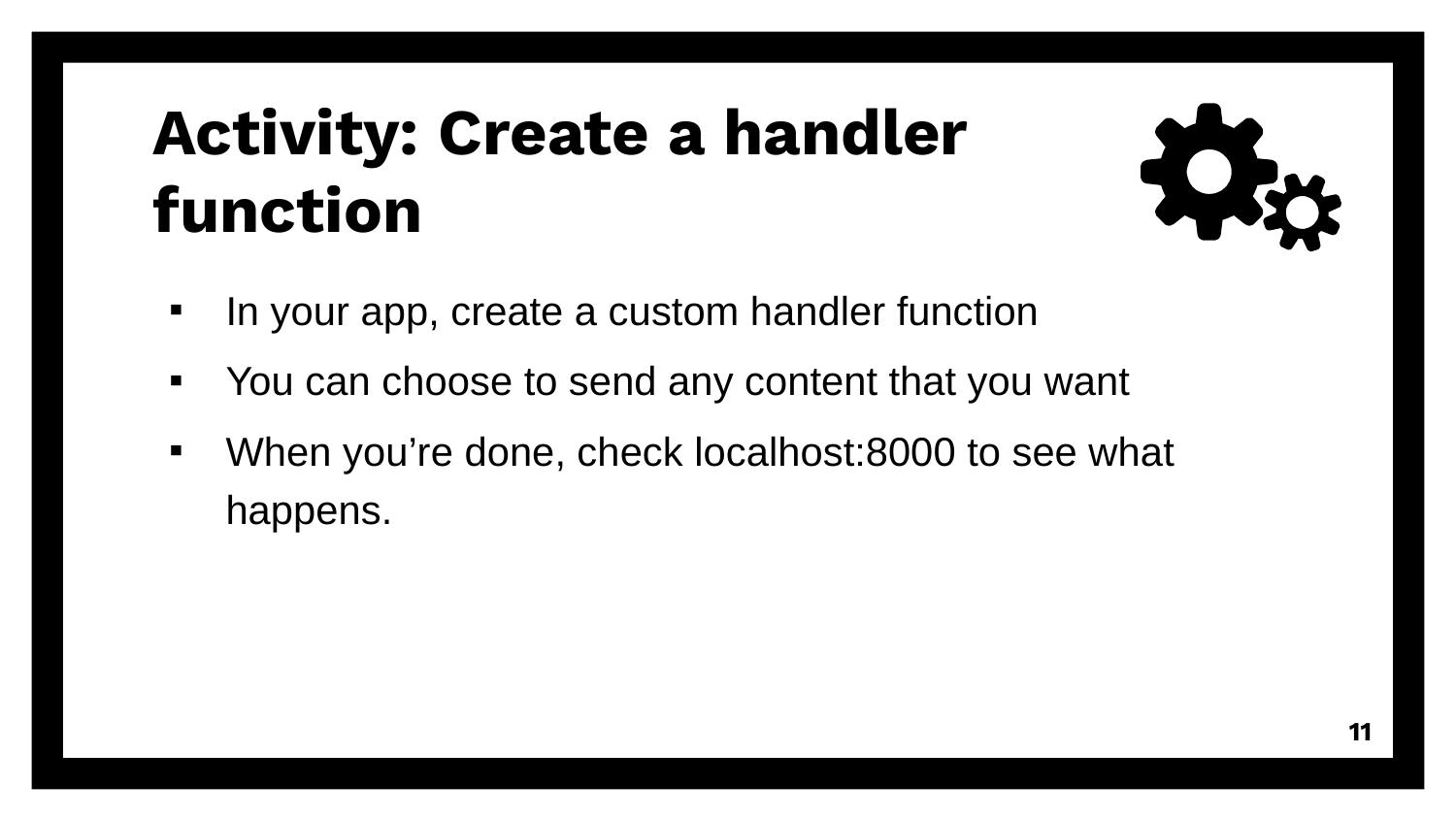

# Activity: Create a handler function
In your app, create a custom handler function
You can choose to send any content that you want
When you’re done, check localhost:8000 to see what happens.
11